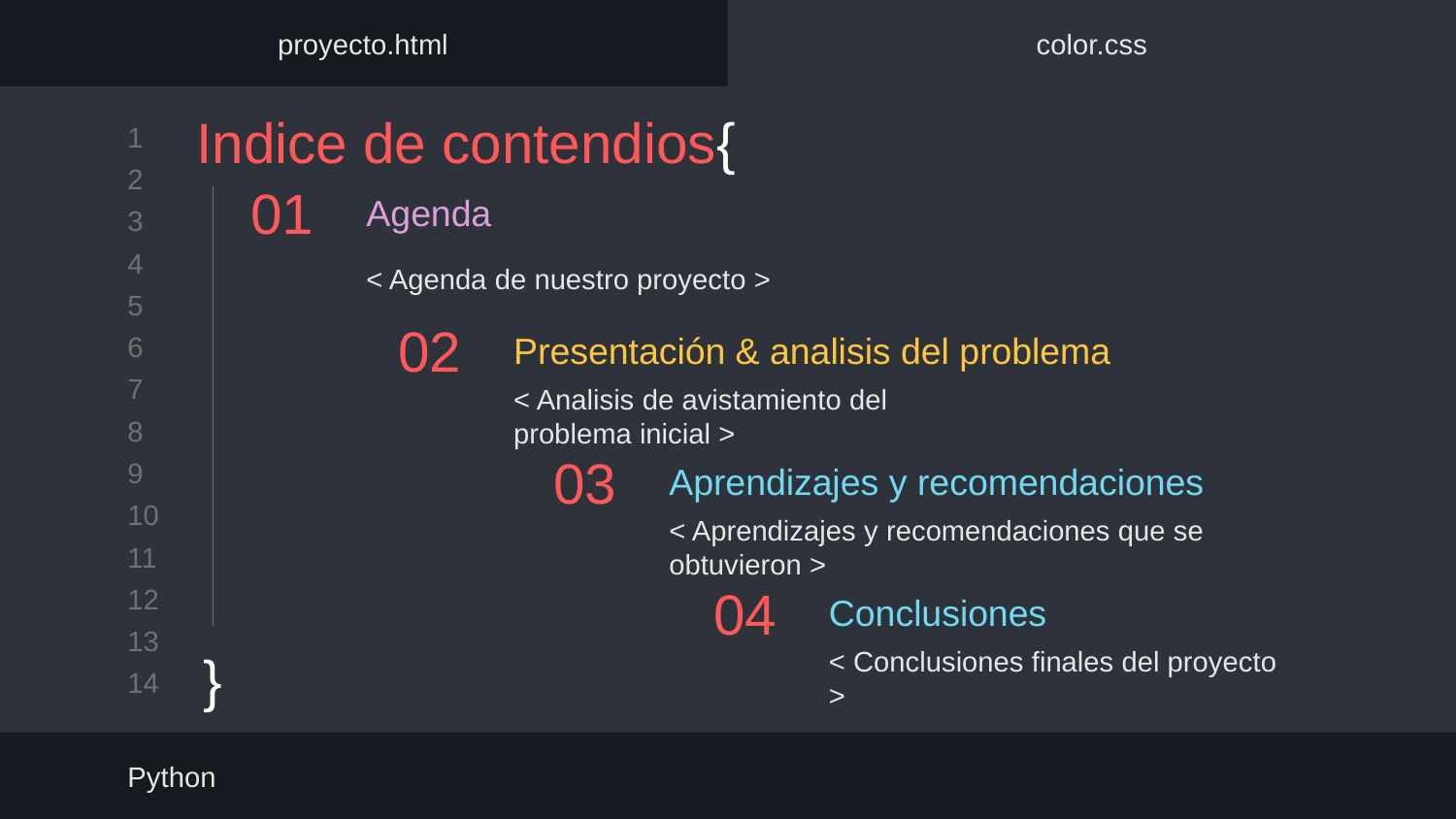

proyecto.html
color.css
Indice de contendios{
# 01
Agenda
}
< Agenda de nuestro proyecto >
Presentación & analisis del problema
02
< Analisis de avistamiento del problema inicial >
Aprendizajes y recomendaciones
03
< Aprendizajes y recomendaciones que se obtuvieron >
Conclusiones
04
< Conclusiones finales del proyecto >
Python